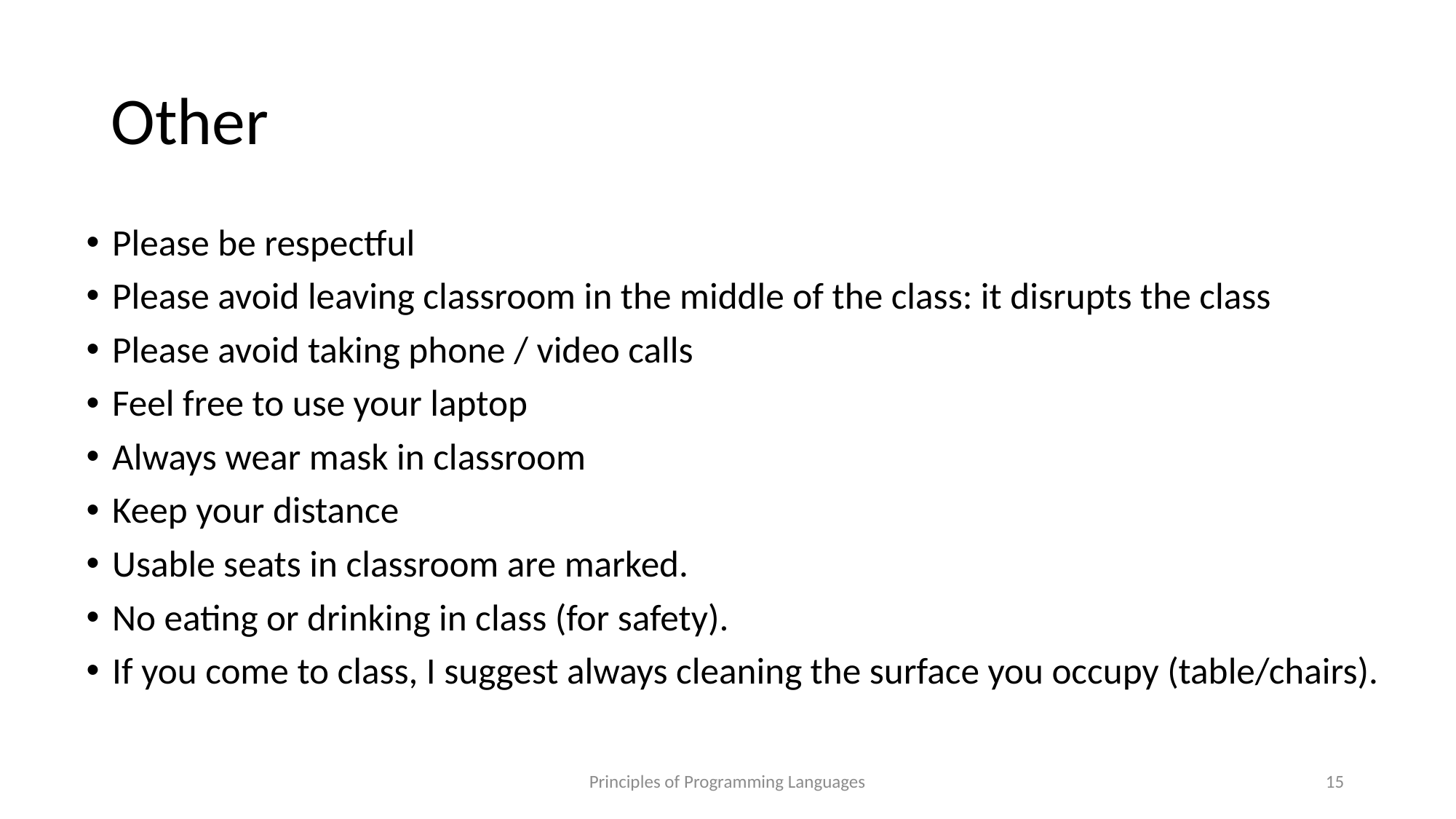

# Other
Please be respectful
Please avoid leaving classroom in the middle of the class: it disrupts the class
Please avoid taking phone / video calls
Feel free to use your laptop
Always wear mask in classroom
Keep your distance
Usable seats in classroom are marked.
No eating or drinking in class (for safety).
If you come to class, I suggest always cleaning the surface you occupy (table/chairs).
Principles of Programming Languages
15